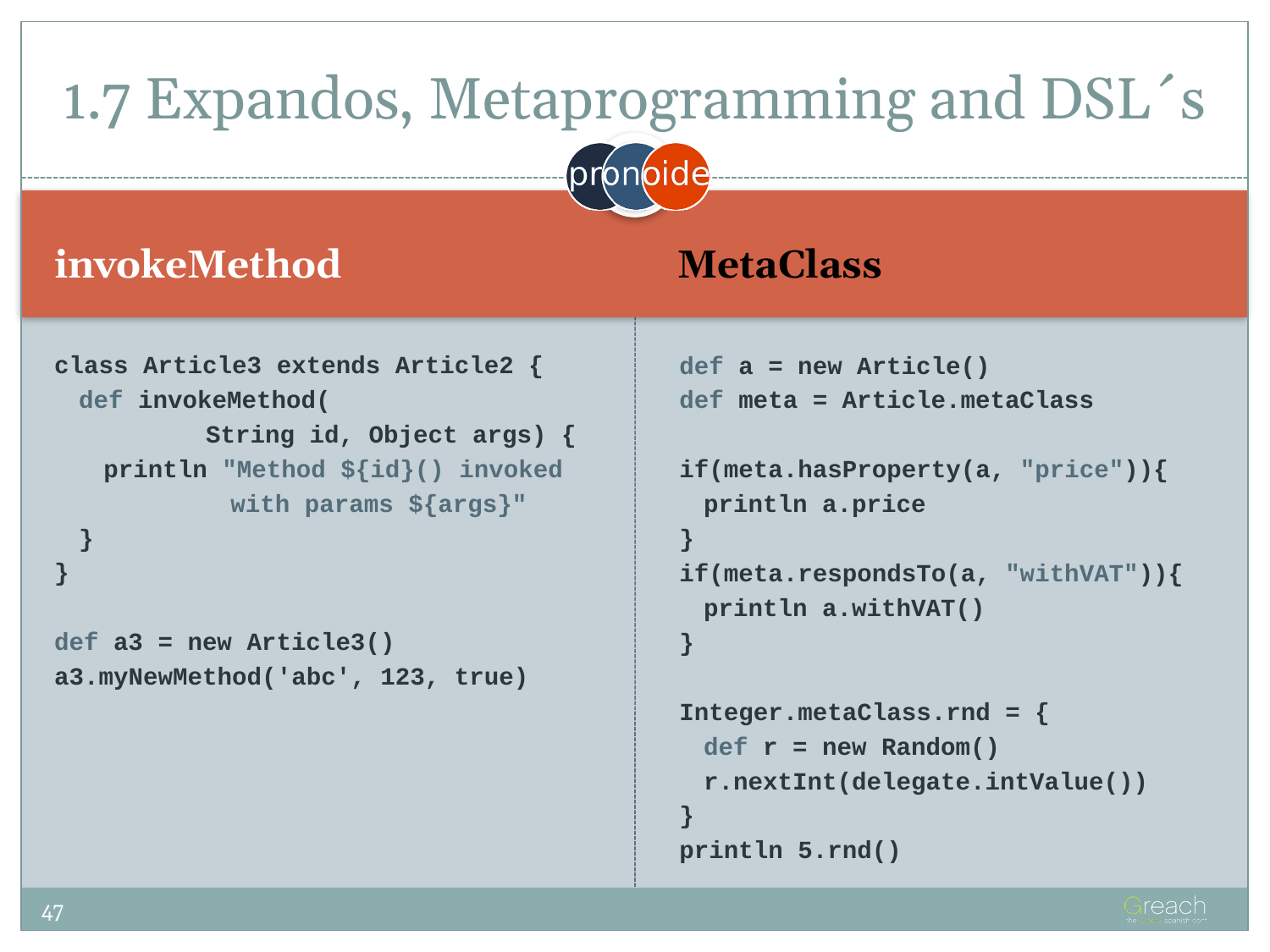

# 1.7 Expandos, Metaprogramming and DSL´s
invokeMethod
MetaClass
class Article3 extends Article2 {
def invokeMethod(
	String id, Object args) {
println "Method ${id}() invoked
	with params ${args}"
}
}

def a3 = new Article3()
a3.myNewMethod('abc', 123, true)
def a = new Article()
def meta = Article.metaClass

if(meta.hasProperty(a, "price")){
println a.price
}
if(meta.respondsTo(a, "withVAT")){
println a.withVAT()
}

Integer.metaClass.rnd = {
def r = new Random()
r.nextInt(delegate.intValue())
}
println 5.rnd()